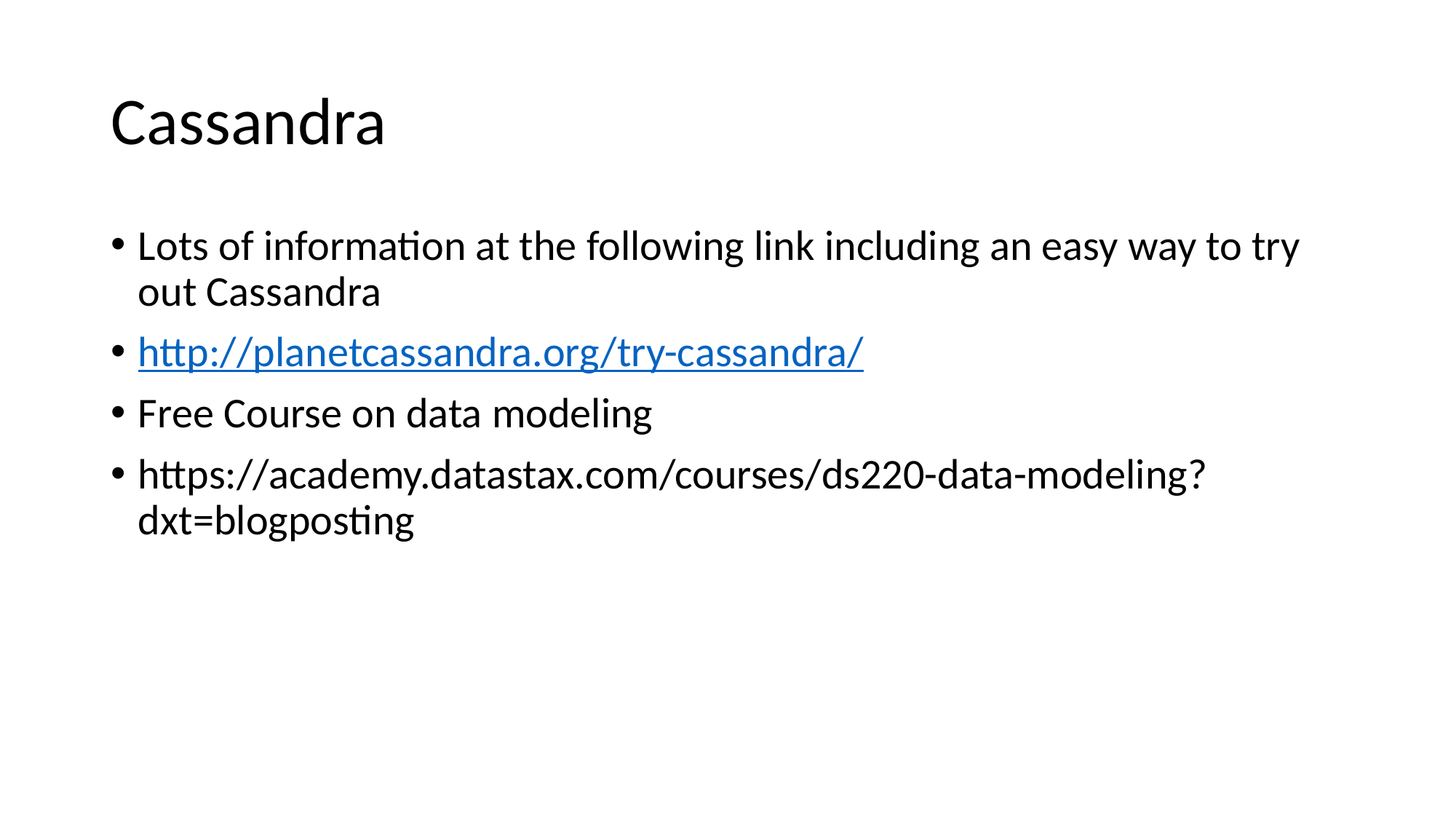

# Cassandra
Lots of information at the following link including an easy way to try out Cassandra
http://planetcassandra.org/try-cassandra/
Free Course on data modeling
https://academy.datastax.com/courses/ds220-data-modeling?dxt=blogposting